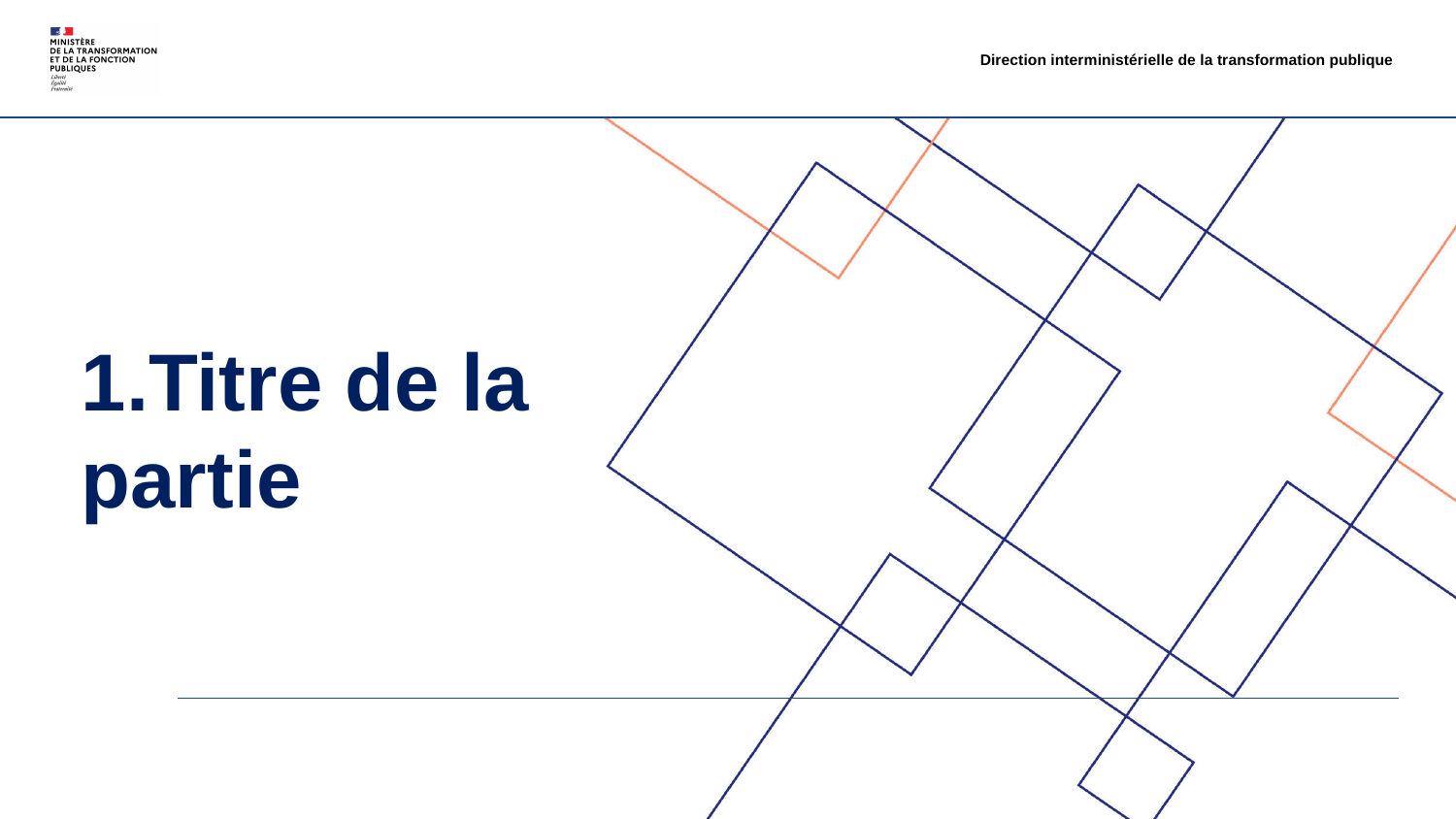

Direction interministérielle de la transformation publique
# 1.Titre de la partie